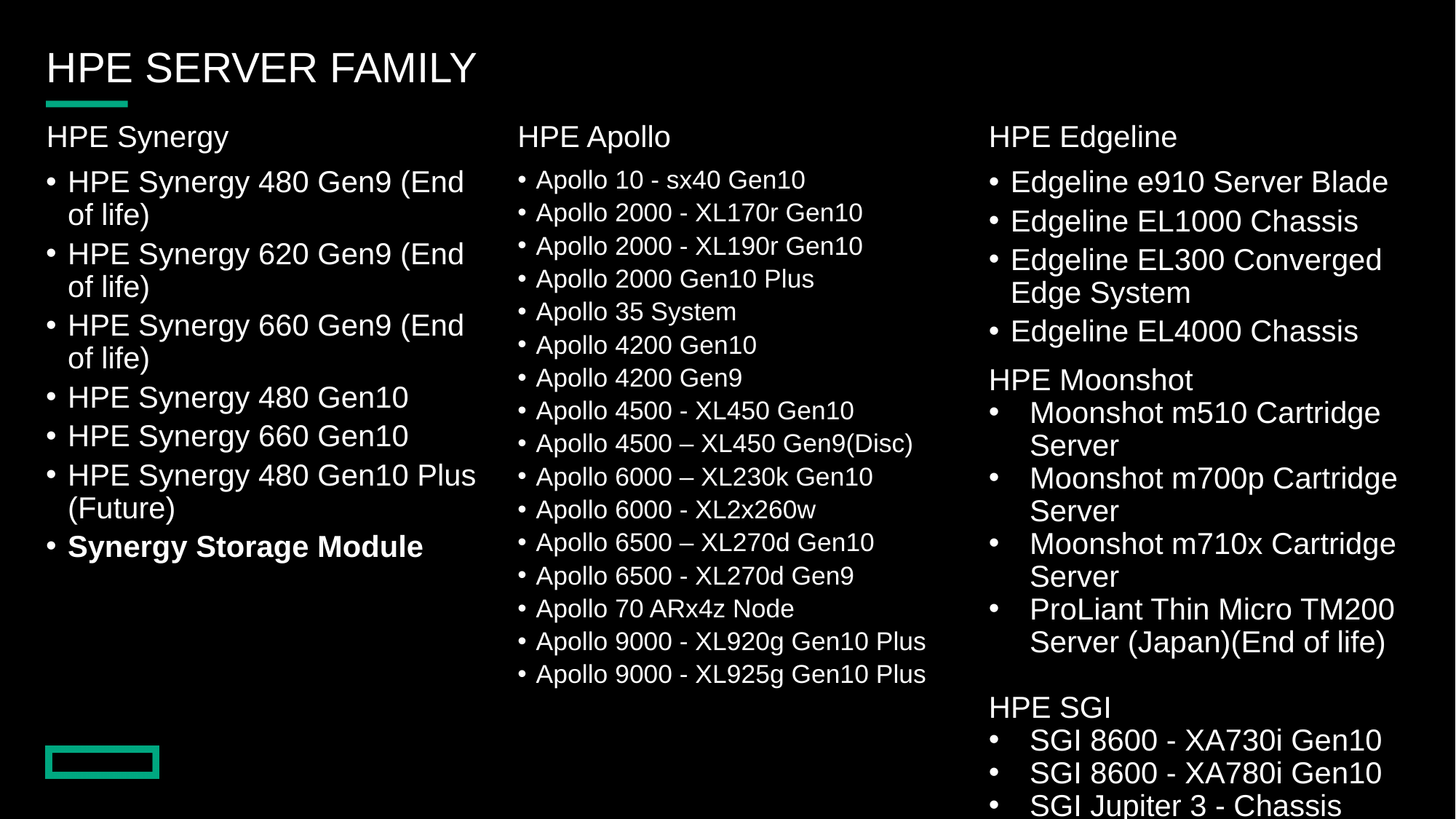

# Hpe server family
HPE Synergy
HPE Apollo
HPE Edgeline
HPE Synergy 480 Gen9 (End of life)
HPE Synergy 620 Gen9 (End of life)
HPE Synergy 660 Gen9 (End of life)
HPE Synergy 480 Gen10
HPE Synergy 660 Gen10
HPE Synergy 480 Gen10 Plus (Future)
Synergy Storage Module

Apollo 10 - sx40 Gen10
Apollo 2000 - XL170r Gen10
Apollo 2000 - XL190r Gen10
Apollo 2000 Gen10 Plus
Apollo 35 System
Apollo 4200 Gen10
Apollo 4200 Gen9
Apollo 4500 - XL450 Gen10
Apollo 4500 – XL450 Gen9(Disc)
Apollo 6000 – XL230k Gen10
Apollo 6000 - XL2x260w
Apollo 6500 – XL270d Gen10
Apollo 6500 - XL270d Gen9
Apollo 70 ARx4z Node
Apollo 9000 - XL920g Gen10 Plus
Apollo 9000 - XL925g Gen10 Plus

Edgeline e910 Server Blade
Edgeline EL1000 Chassis
Edgeline EL300 Converged Edge System
Edgeline EL4000 Chassis

HPE Moonshot
Moonshot m510 Cartridge Server
Moonshot m700p Cartridge Server
Moonshot m710x Cartridge Server
ProLiant Thin Micro TM200 Server (Japan)(End of life)

HPE SGI
SGI 8600 - XA730i Gen10
SGI 8600 - XA780i Gen10
SGI Jupiter 3 - Chassis
SGI Jupiter 3 - Server